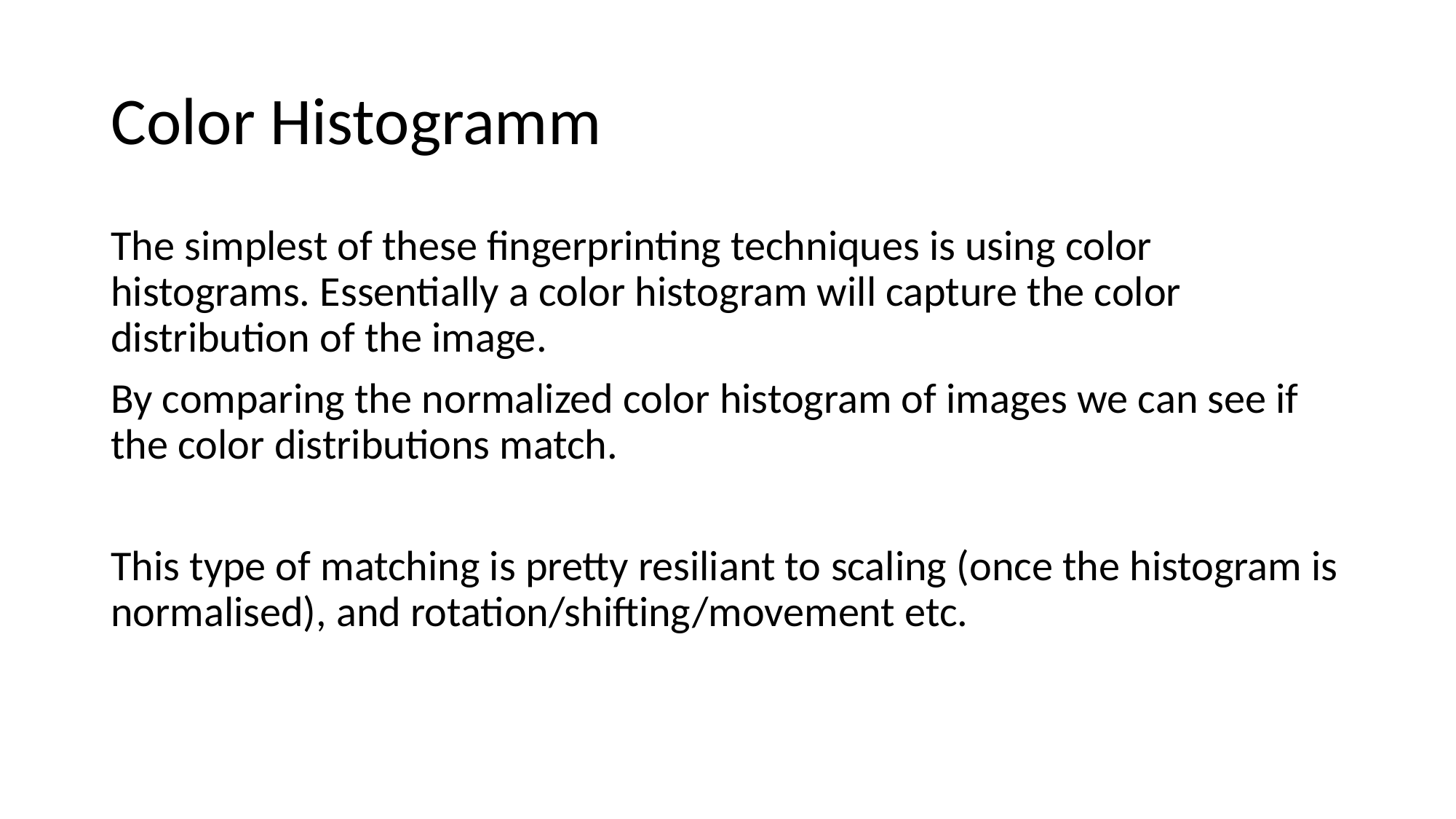

# Color Histogramm
The simplest of these fingerprinting techniques is using color histograms. Essentially a color histogram will capture the color distribution of the image.
By comparing the normalized color histogram of images we can see if the color distributions match.

This type of matching is pretty resiliant to scaling (once the histogram is normalised), and rotation/shifting/movement etc.